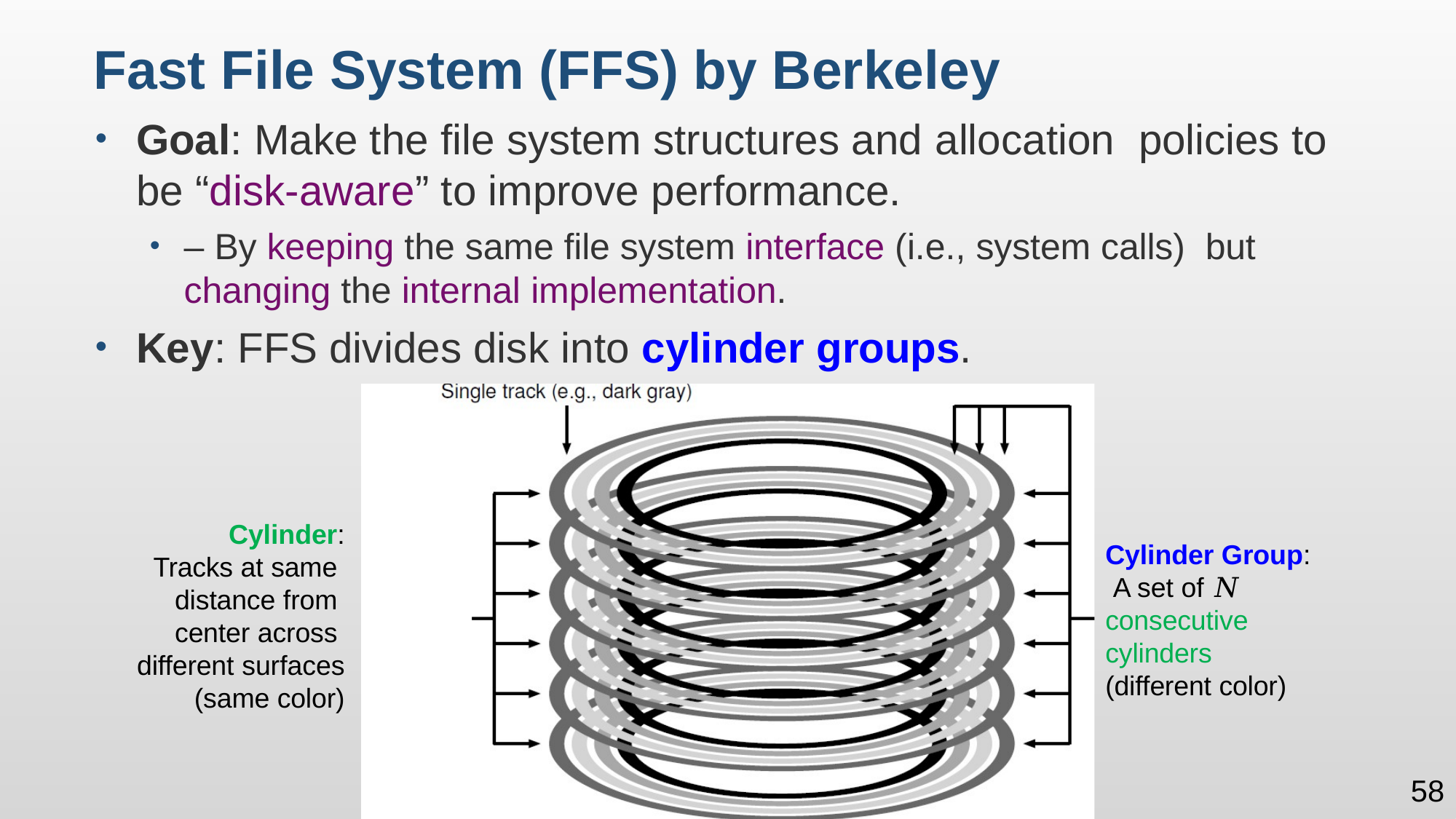

Fast File System (FFS) by Berkeley
Goal: Make the file system structures and allocation  policies to be “disk-aware” to improve performance.
– By keeping the same file system interface (i.e., system calls)  but changing the internal implementation.
Key: FFS divides disk into cylinder groups.

Cylinder:  Tracks at same  distance from  center across  different surfaces  (same color)
Cylinder Group:  A set of 𝑁  consecutive  cylinders  (different color)
58